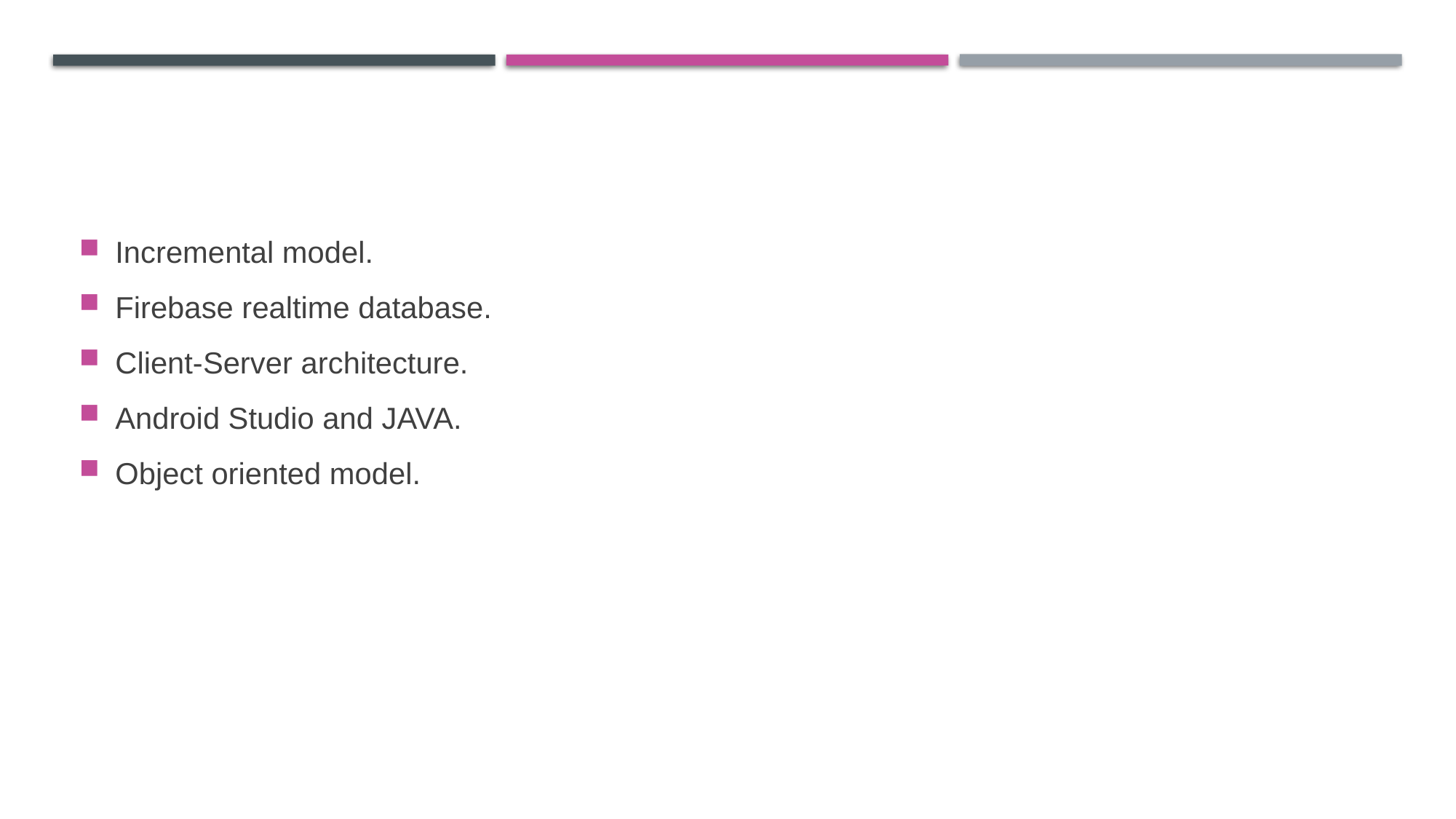

Incremental model.
Firebase realtime database.
Client-Server architecture.
Android Studio and JAVA.
Object oriented model.